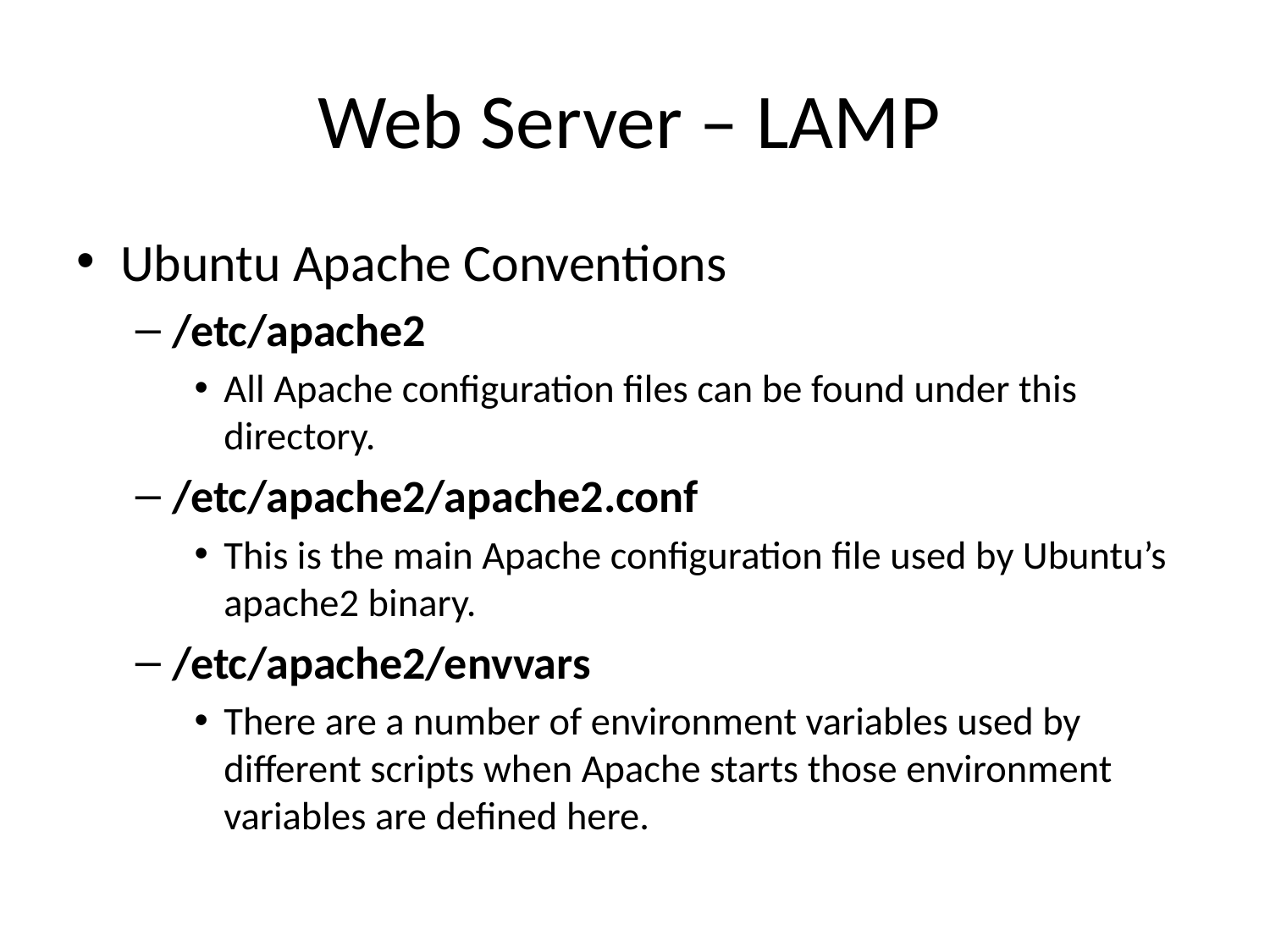

# Web Server – LAMP
Ubuntu Apache Conventions
/etc/apache2
All Apache configuration files can be found under this directory.
/etc/apache2/apache2.conf
This is the main Apache configuration file used by Ubuntu’s apache2 binary.
/etc/apache2/envvars
There are a number of environment variables used by different scripts when Apache starts those environment variables are defined here.